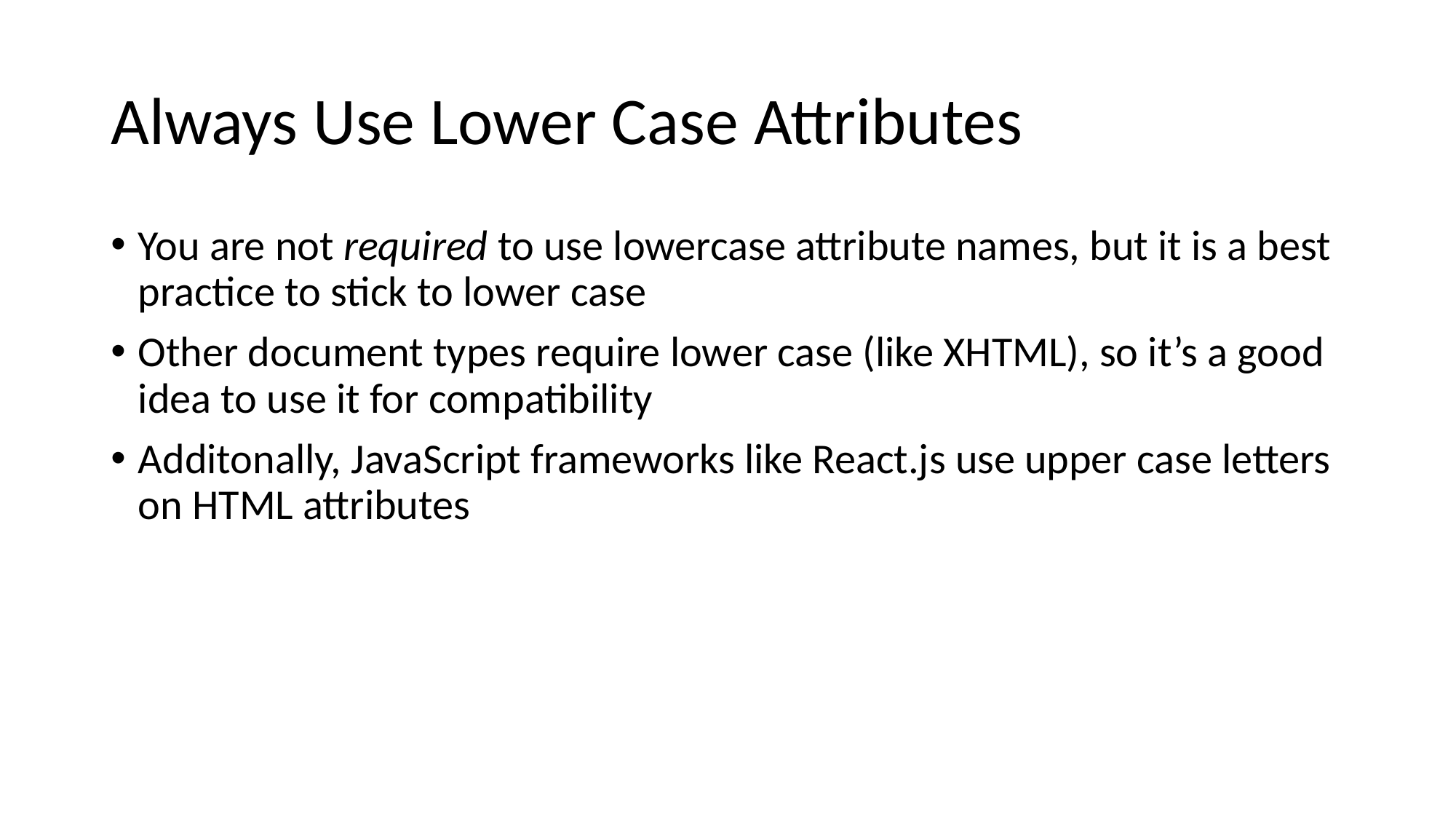

# Always Use Lower Case Attributes
You are not required to use lowercase attribute names, but it is a best practice to stick to lower case
Other document types require lower case (like XHTML), so it’s a good idea to use it for compatibility
Additonally, JavaScript frameworks like React.js use upper case letters on HTML attributes